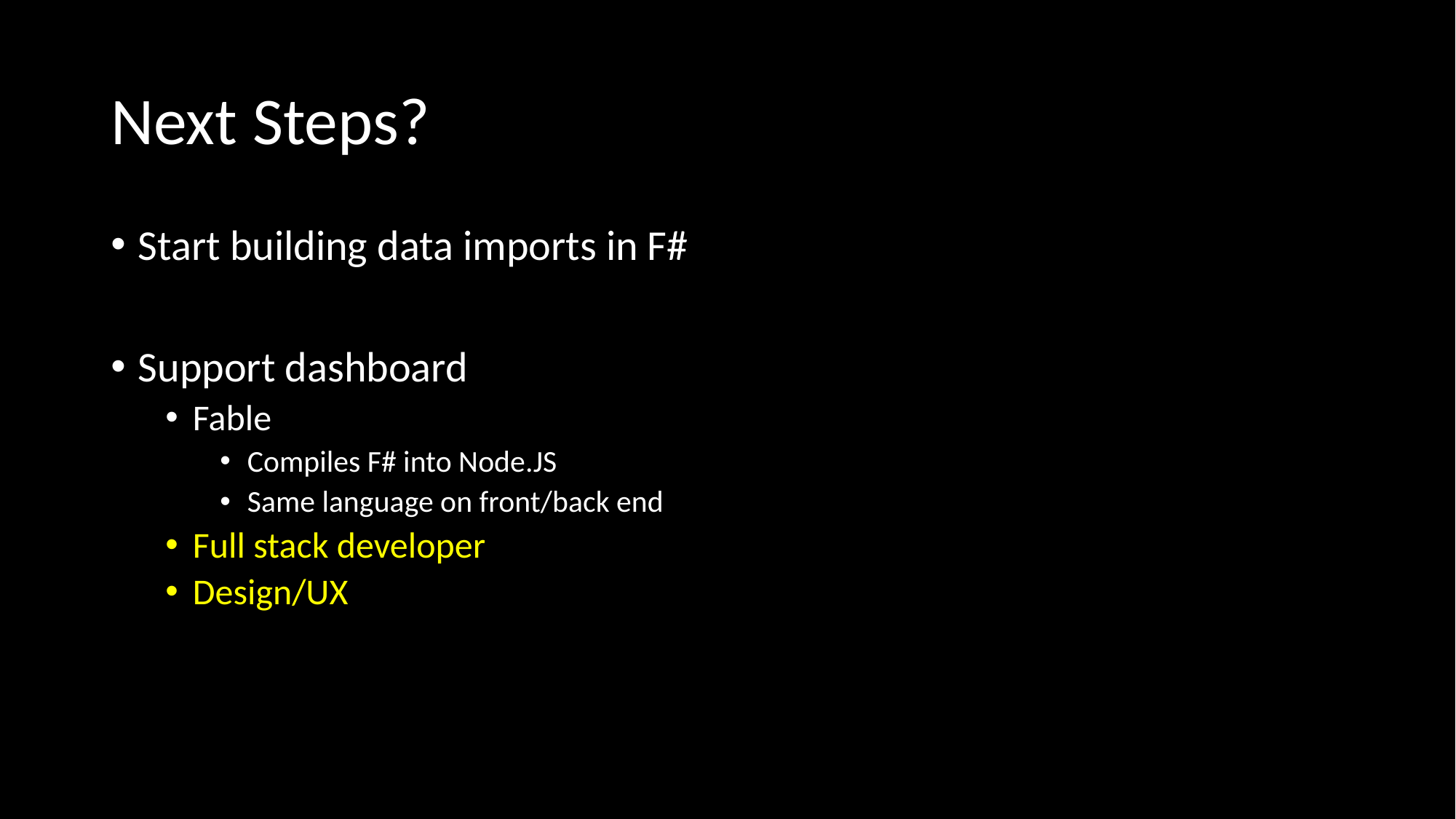

# Next Steps?
Start building data imports in F#

Support dashboard
Fable
Compiles F# into Node.JS
Same language on front/back end
Full stack developer
Design/UX